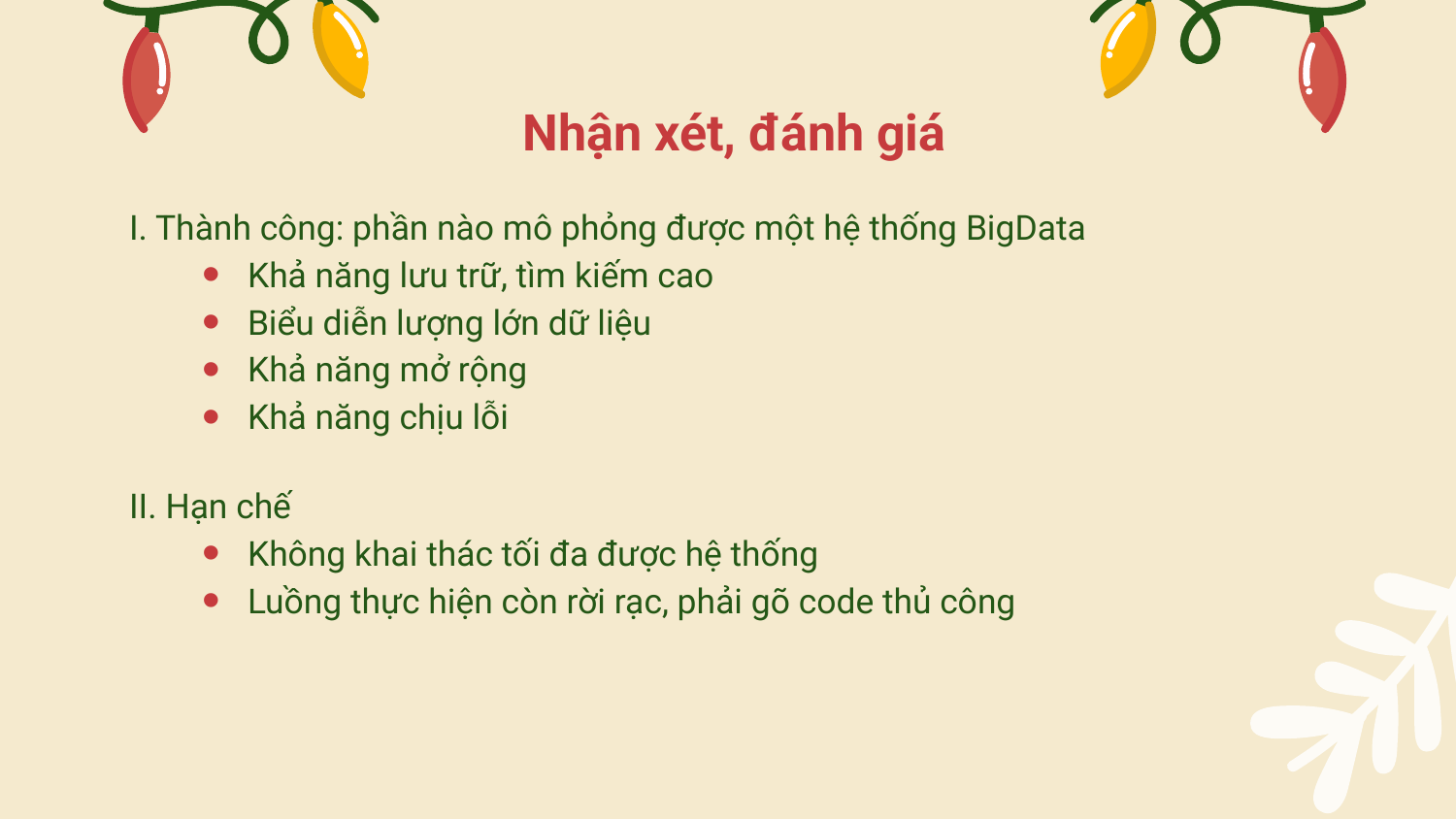

# Nhận xét, đánh giá
I. Thành công: phần nào mô phỏng được một hệ thống BigData
Khả năng lưu trữ, tìm kiếm cao
Biểu diễn lượng lớn dữ liệu
Khả năng mở rộng
Khả năng chịu lỗi

II. Hạn chế
Không khai thác tối đa được hệ thống
Luồng thực hiện còn rời rạc, phải gõ code thủ công